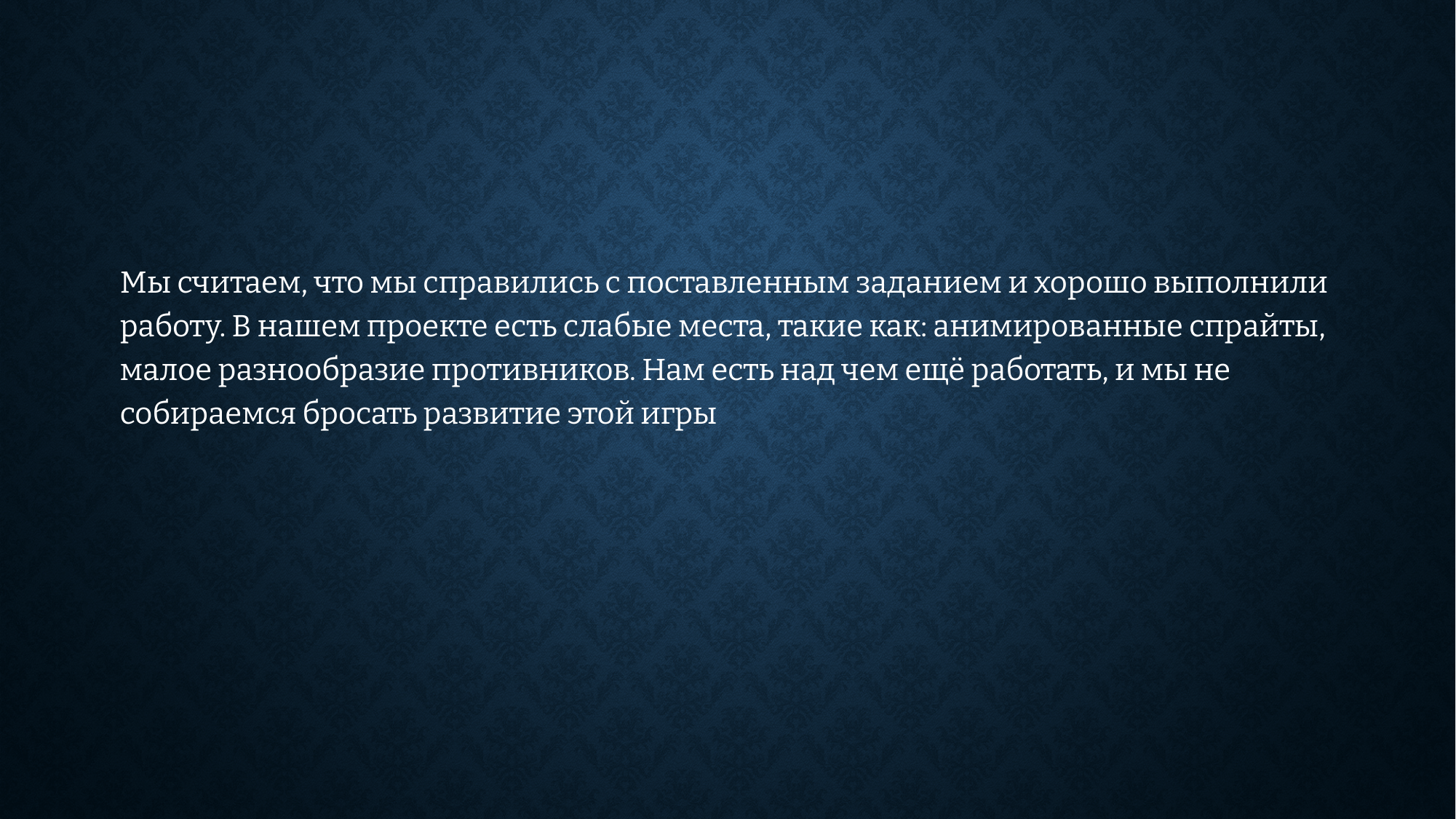

#
Мы считаем, что мы справились с поставленным заданием и хорошо выполнили работу. В нашем проекте есть слабые места, такие как: анимированные спрайты, малое разнообразие противников. Нам есть над чем ещё работать, и мы не собираемся бросать развитие этой игры